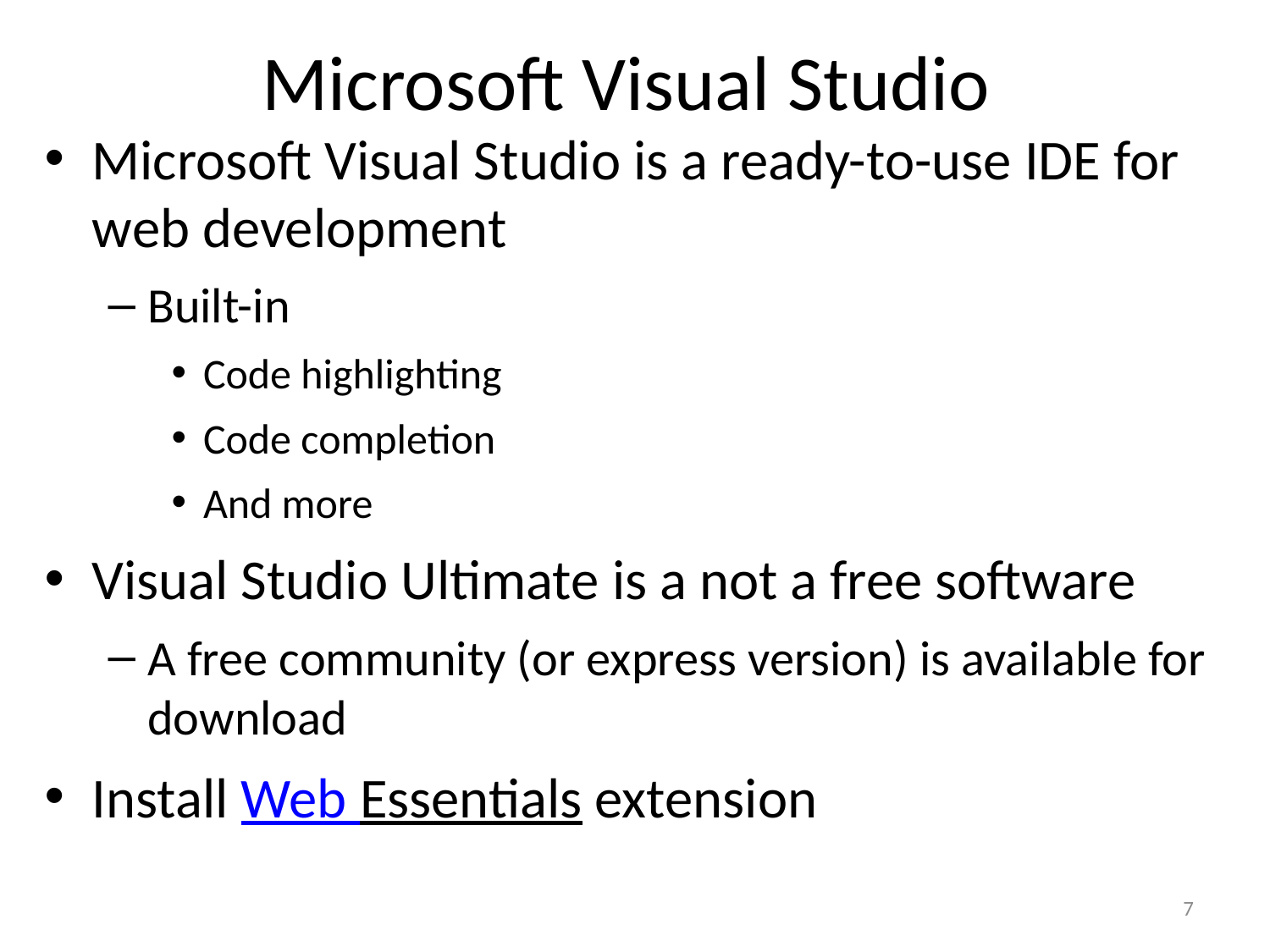

# Microsoft Visual Studio
Microsoft Visual Studio is a ready-to-use IDE for web development
Built-in
Code highlighting
Code completion
And more
Visual Studio Ultimate is a not a free software
A free community (or express version) is available for download
Install Web Essentials extension
7